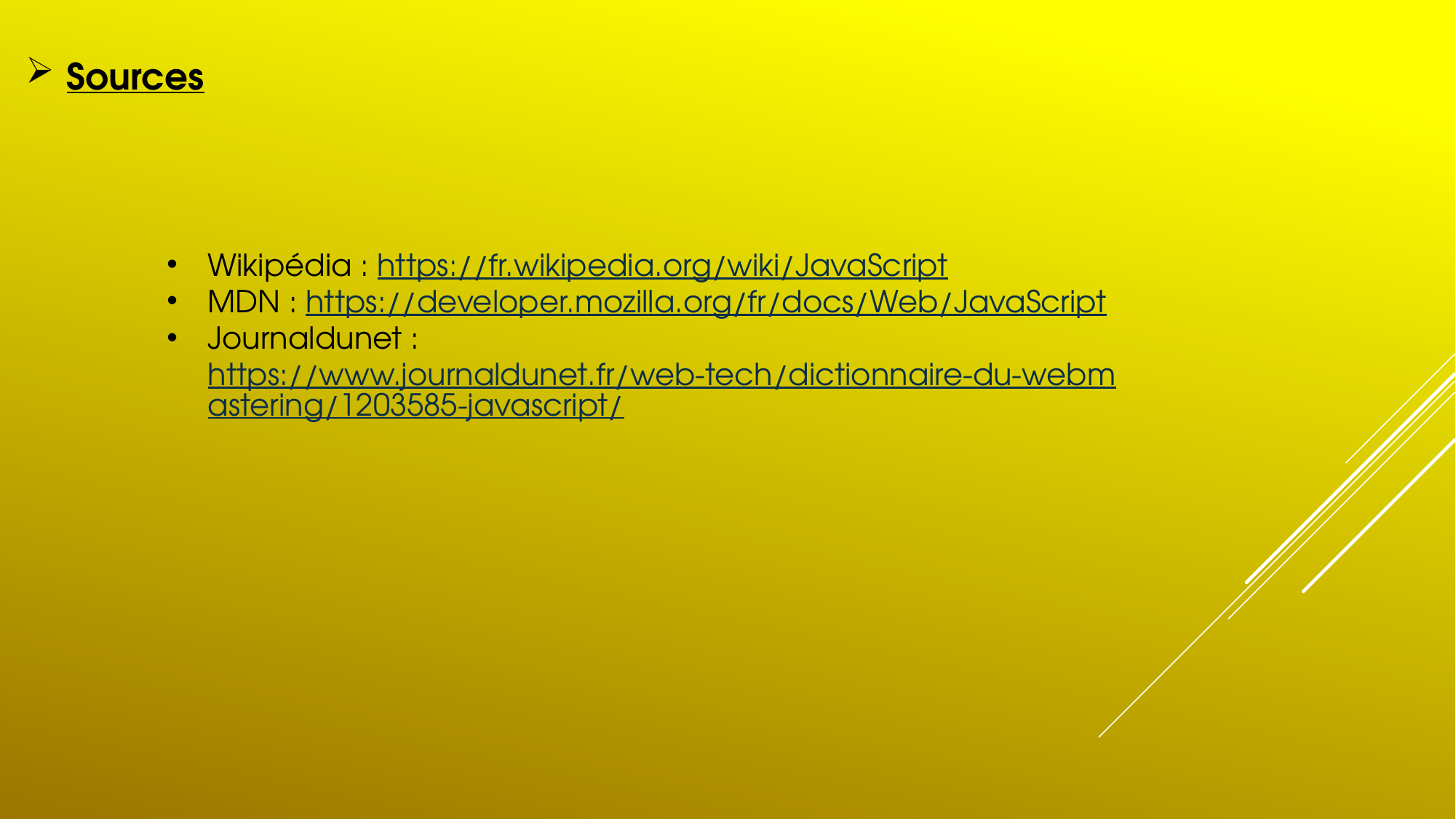

Sources
Wikipédia : https://fr.wikipedia.org/wiki/JavaScript
MDN : https://developer.mozilla.org/fr/docs/Web/JavaScript
Journaldunet : https://www.journaldunet.fr/web-tech/dictionnaire-du-webmastering/1203585-javascript/